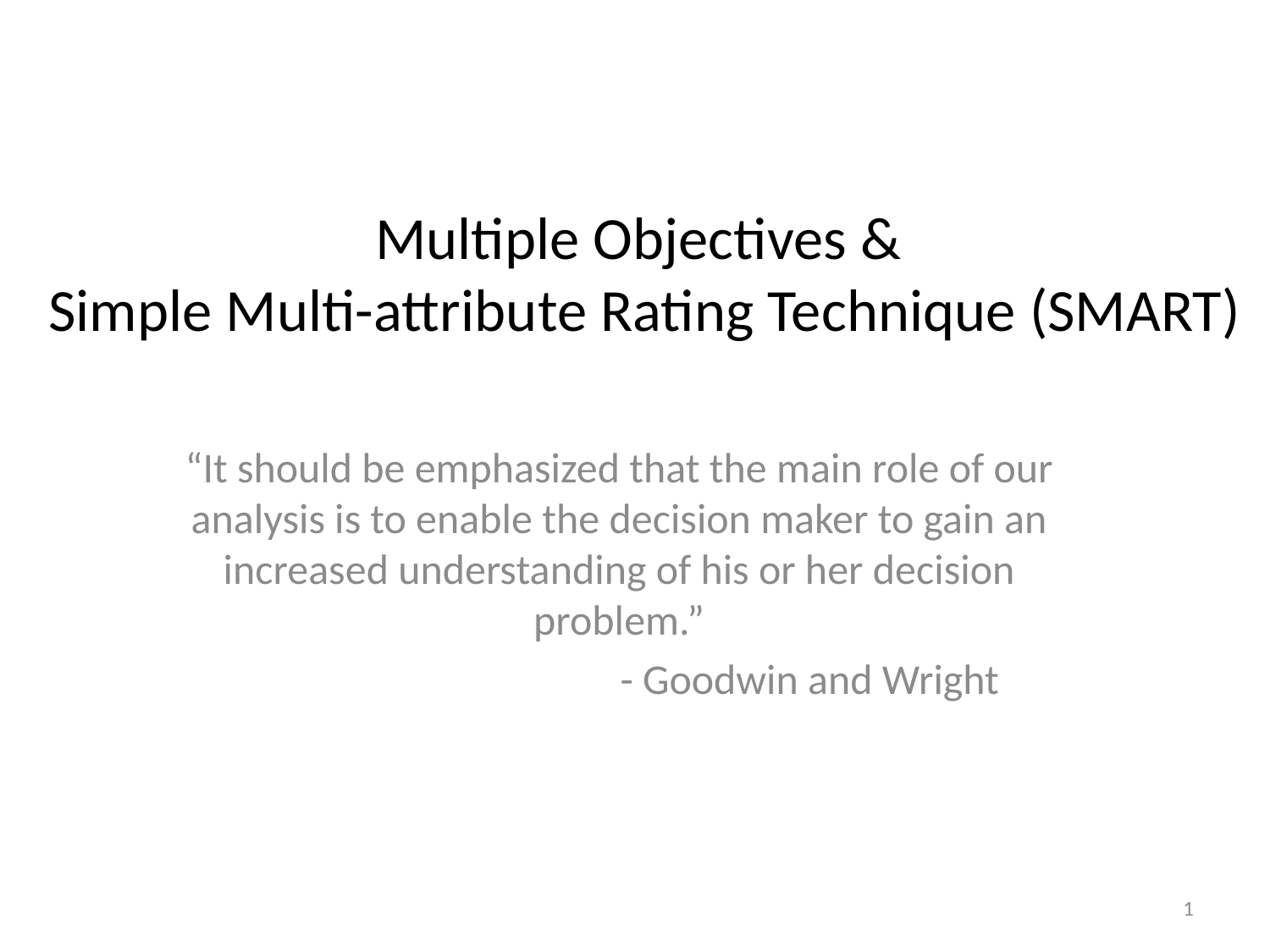

# Multiple Objectives & Simple Multi-attribute Rating Technique (SMART)
“It should be emphasized that the main role of our analysis is to enable the decision maker to gain an increased understanding of his or her decision problem.”
			- Goodwin and Wright
1